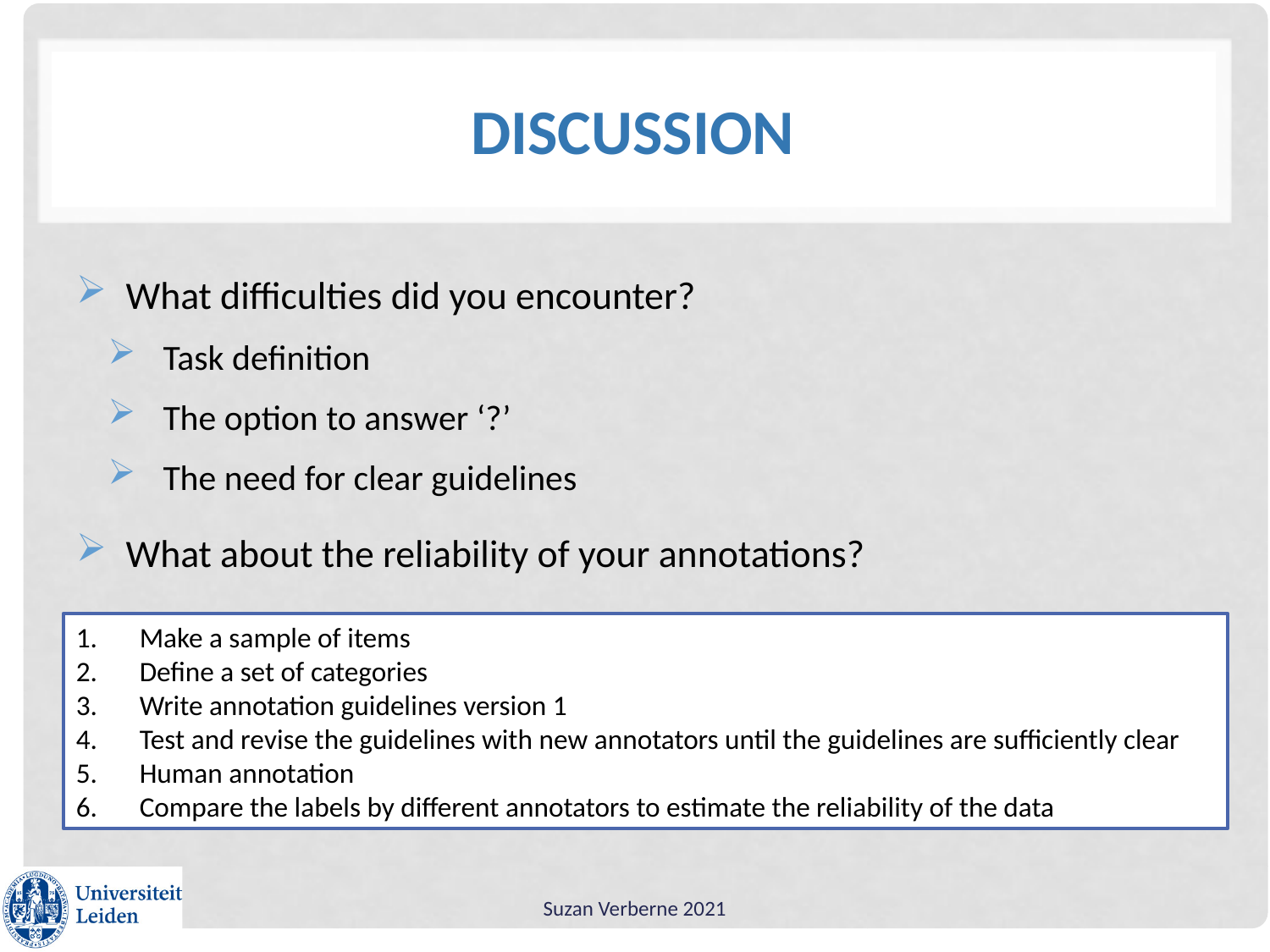

# Discussion
What difficulties did you encounter?
Task definition
The option to answer ‘?’
The need for clear guidelines
What about the reliability of your annotations?

Make a sample of items
Define a set of categories
Write annotation guidelines version 1
Test and revise the guidelines with new annotators until the guidelines are sufficiently clear
Human annotation
Compare the labels by different annotators to estimate the reliability of the data
Suzan Verberne 2021